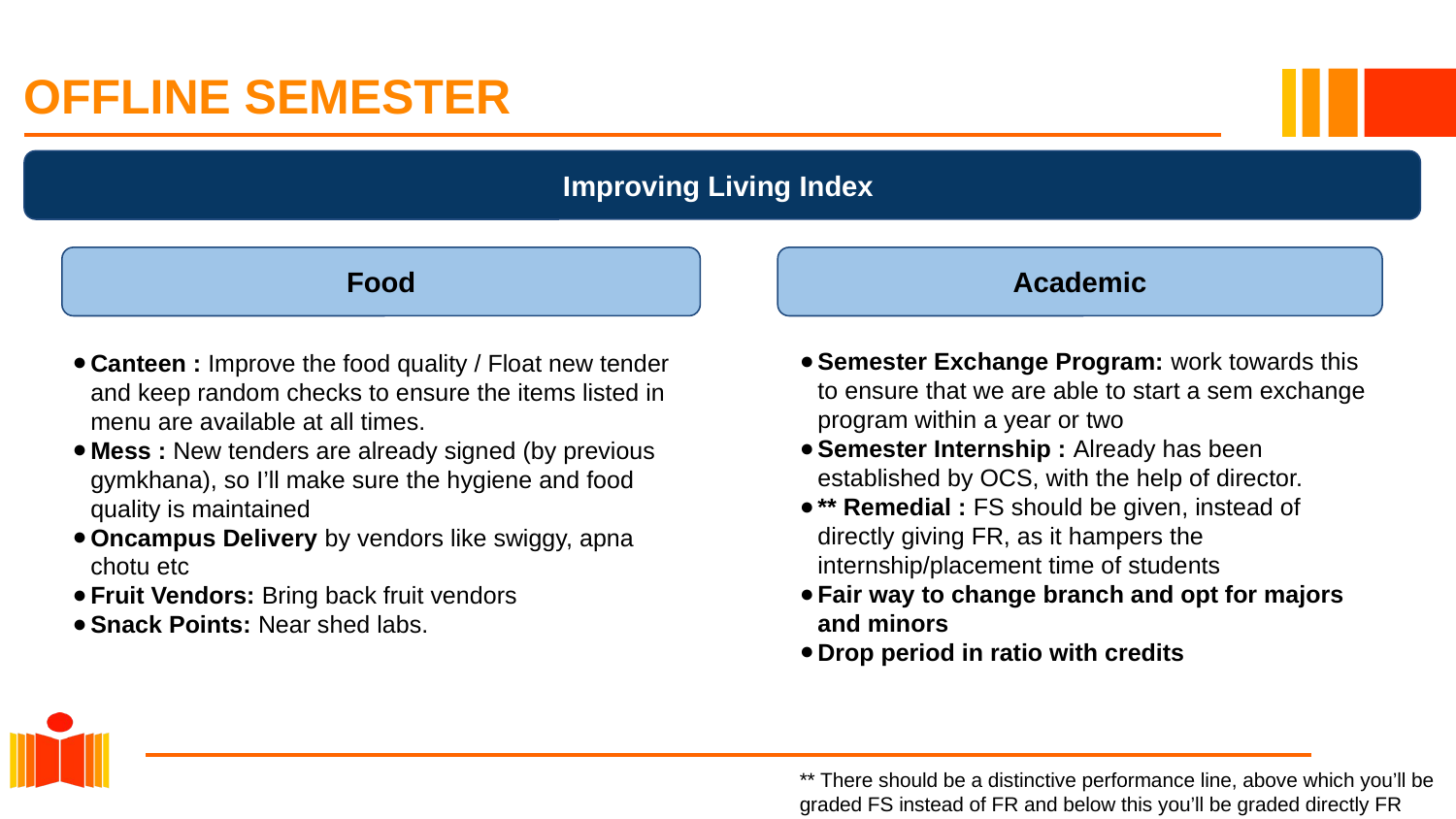

# OFFLINE SEMESTER

Improving Living Index
Food
Academic
Semester Exchange Program: work towards this to ensure that we are able to start a sem exchange program within a year or two
Semester Internship : Already has been established by OCS, with the help of director.
** Remedial : FS should be given, instead of directly giving FR, as it hampers the internship/placement time of students
Fair way to change branch and opt for majors and minors
Drop period in ratio with credits

Canteen : Improve the food quality / Float new tender and keep random checks to ensure the items listed in menu are available at all times.
Mess : New tenders are already signed (by previous gymkhana), so I’ll make sure the hygiene and food quality is maintained
Oncampus Delivery by vendors like swiggy, apna chotu etc
Fruit Vendors: Bring back fruit vendors
Snack Points: Near shed labs.

** There should be a distinctive performance line, above which you’ll be graded FS instead of FR and below this you’ll be graded directly FR